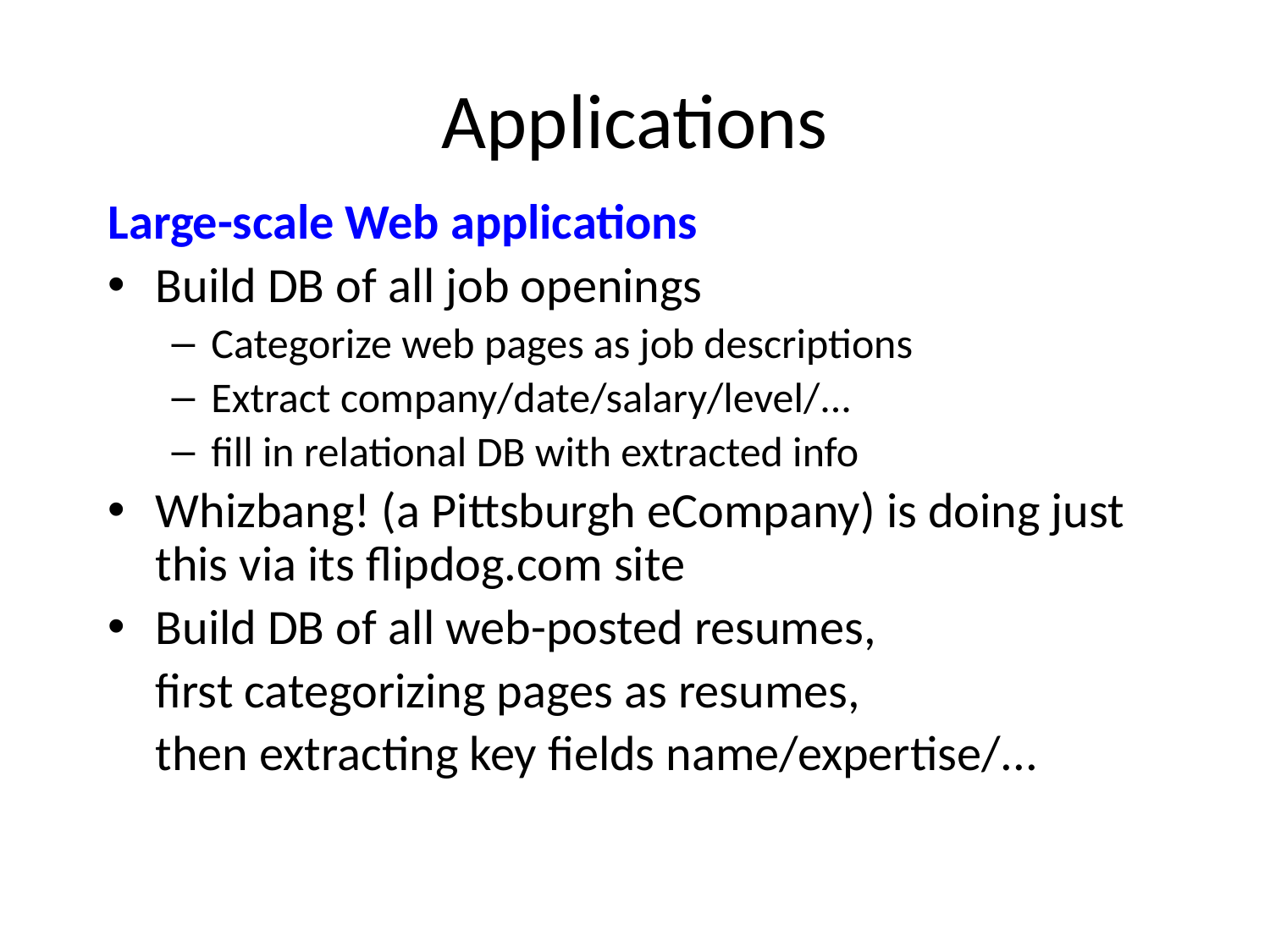

# Applications
Large-scale Web applications
Build DB of all job openings
Categorize web pages as job descriptions
Extract company/date/salary/level/...
fill in relational DB with extracted info
Whizbang! (a Pittsburgh eCompany) is doing just this via its flipdog.com site
Build DB of all web-posted resumes,
	first categorizing pages as resumes,
	then extracting key fields name/expertise/...